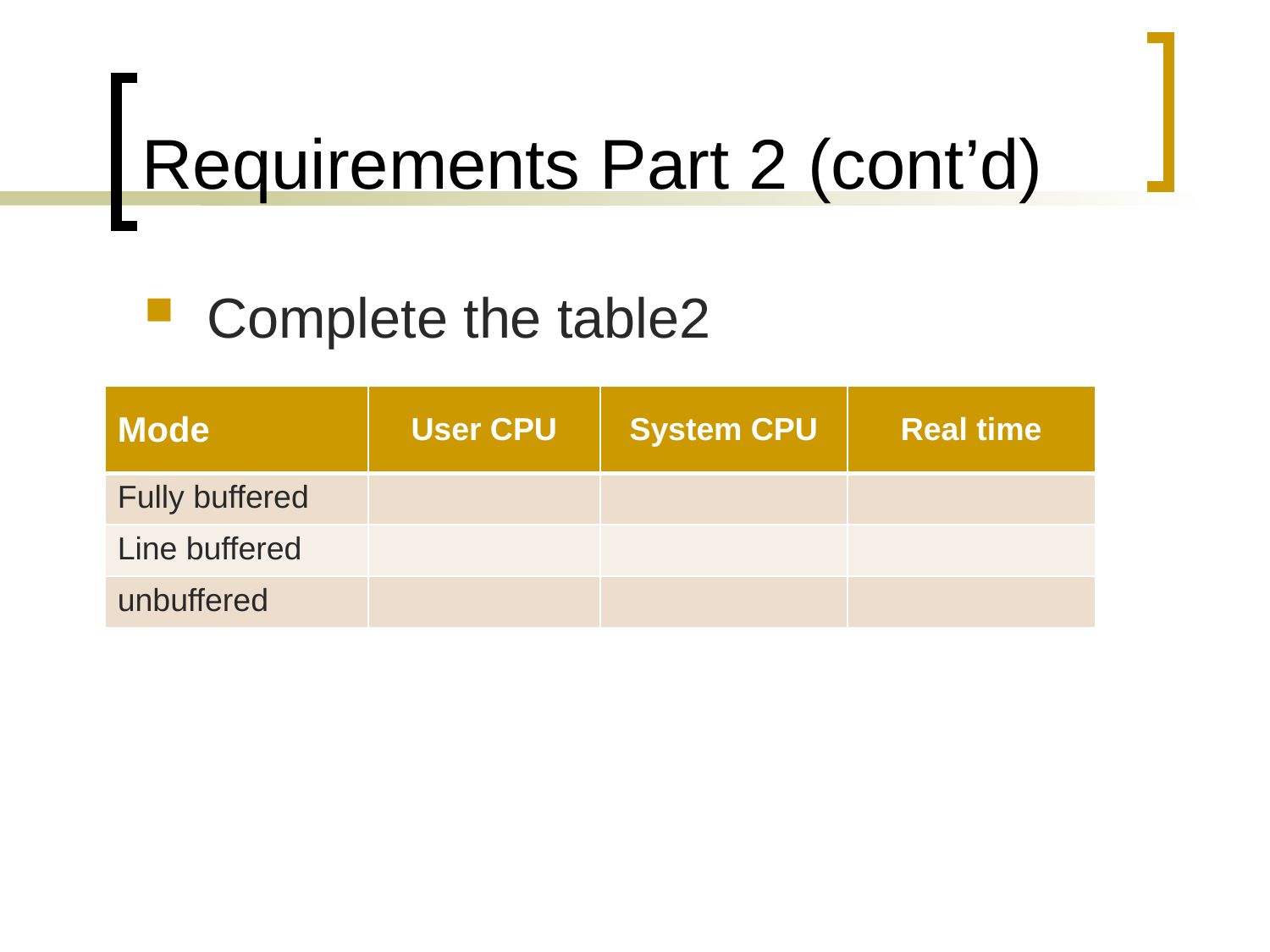

# Requirements Part 2 (cont’d)
Complete the table2

| Mode | User CPU | System CPU | Real time |
| --- | --- | --- | --- |
| Fully buffered |  |  |  |
| Line buffered |  |  |  |
| unbuffered |  |  |  |